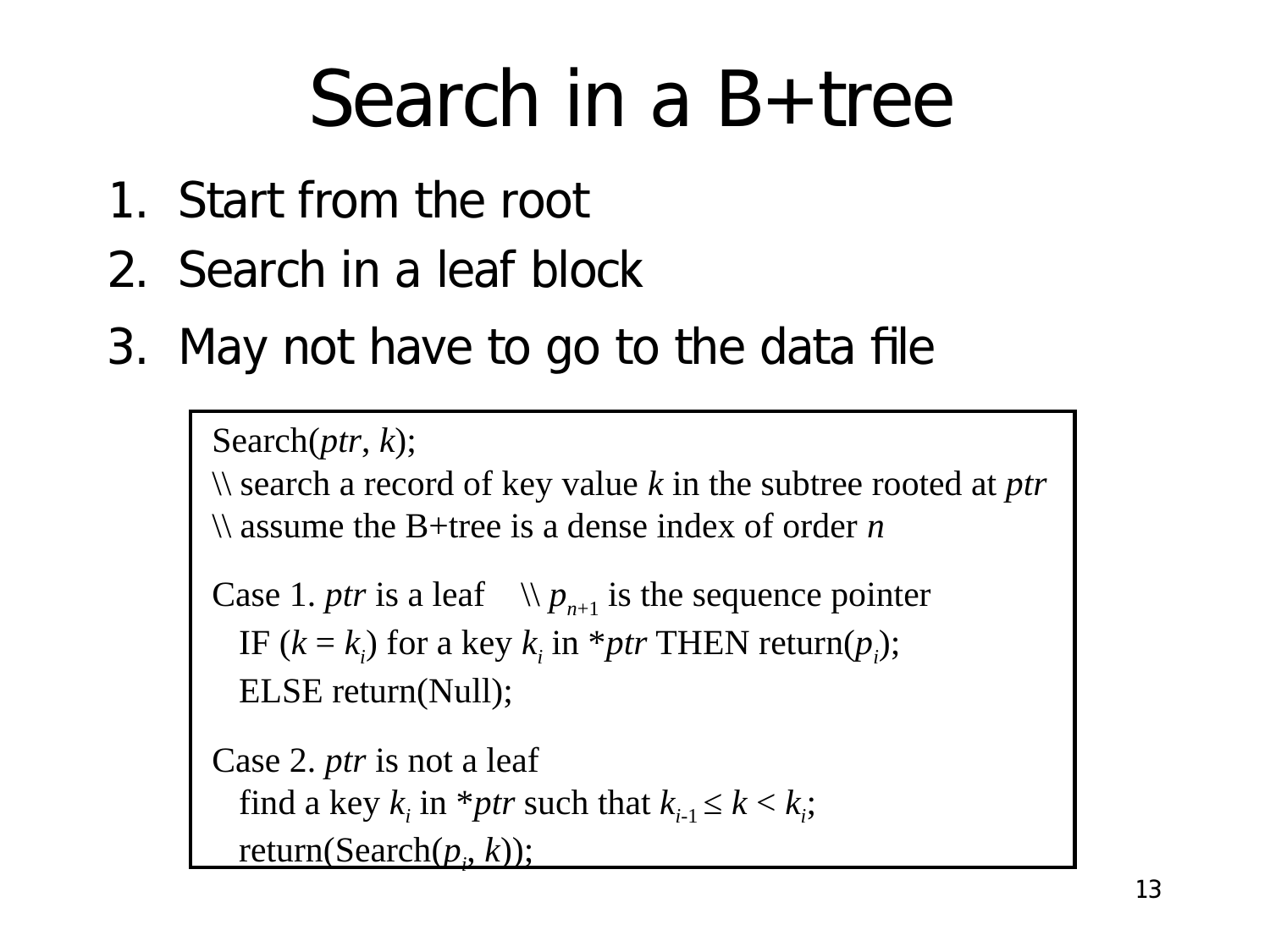

# Search in a B+tree
Start from the root
Search in a leaf block
May not have to go to the data file
 Search(ptr, k);
 \\ search a record of key value k in the subtree rooted at ptr
 \\ assume the B+tree is a dense index of order n

 Case 1. ptr is a leaf    \\ pn+1 is the sequence pointer
    IF (k = ki) for a key ki in *ptr THEN return(pi);
    ELSE return(Null);

 Case 2. ptr is not a leaf
    find a key ki in *ptr such that ki-1 ≤ k < ki;
    return(Search(pi, k));
13